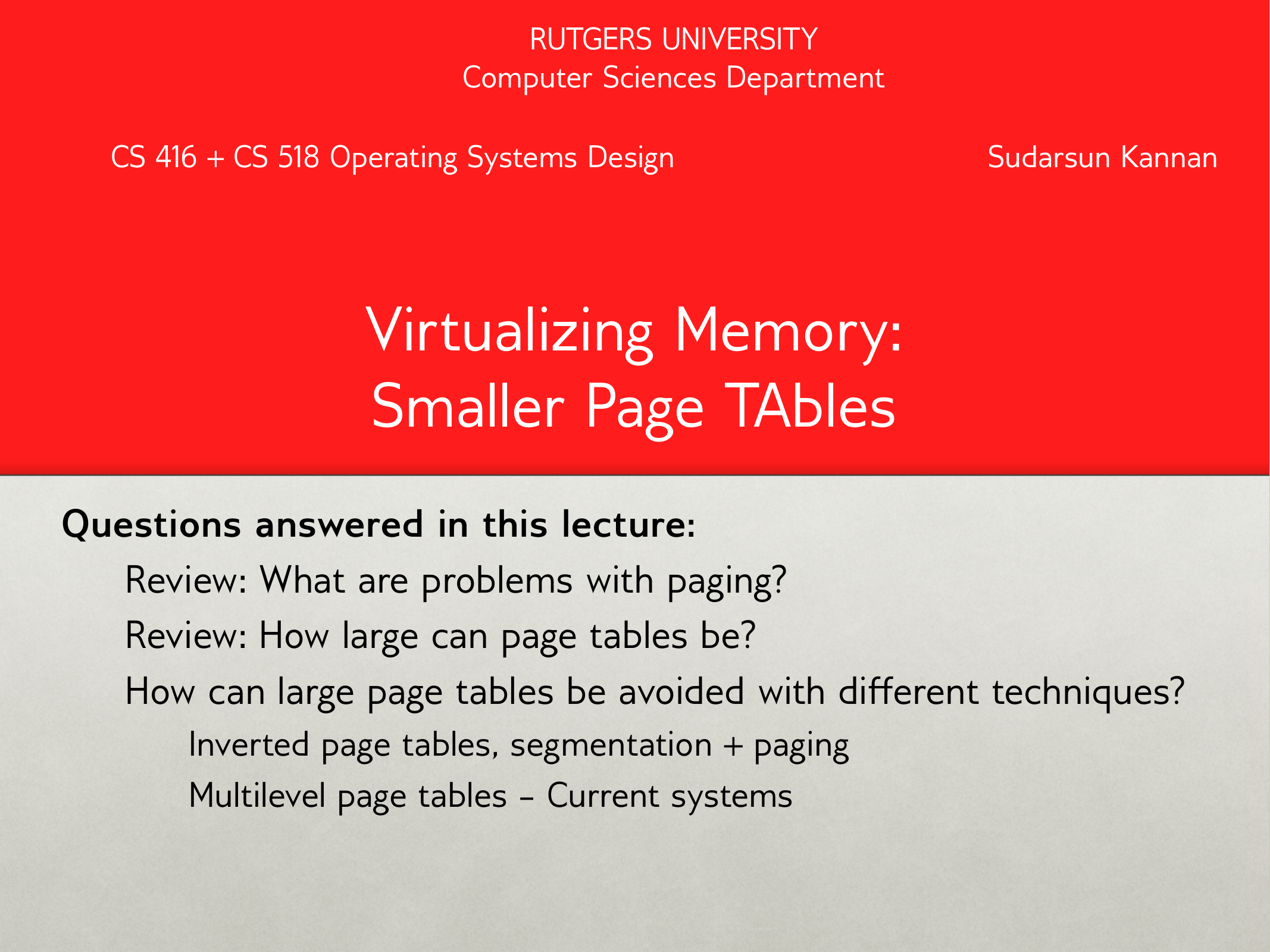

RUTGERS UNIVERSITY
Computer Sciences Department
CS 416 + CS 518 Operating Systems Design
Sudarsun Kannan
# Virtualizing Memory: Smaller Page TAbles
Questions answered in this lecture:
Review: What are problems with paging?
Review: How large can page tables be?
How can large page tables be avoided with different techniques?
Inverted page tables, segmentation + paging
Multilevel page tables – Current systems